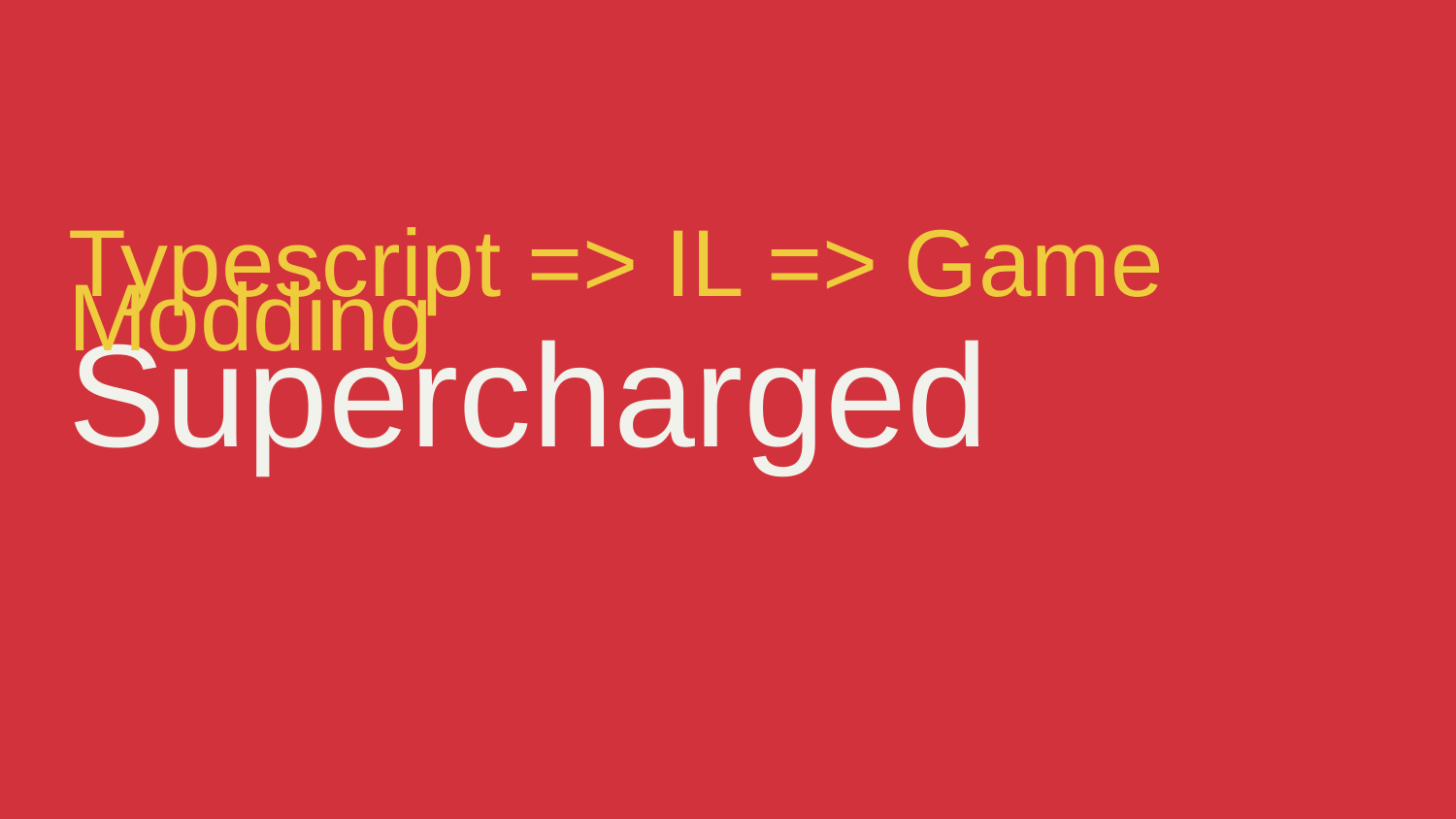

Typescript => IL => Game Modding
Supercharged